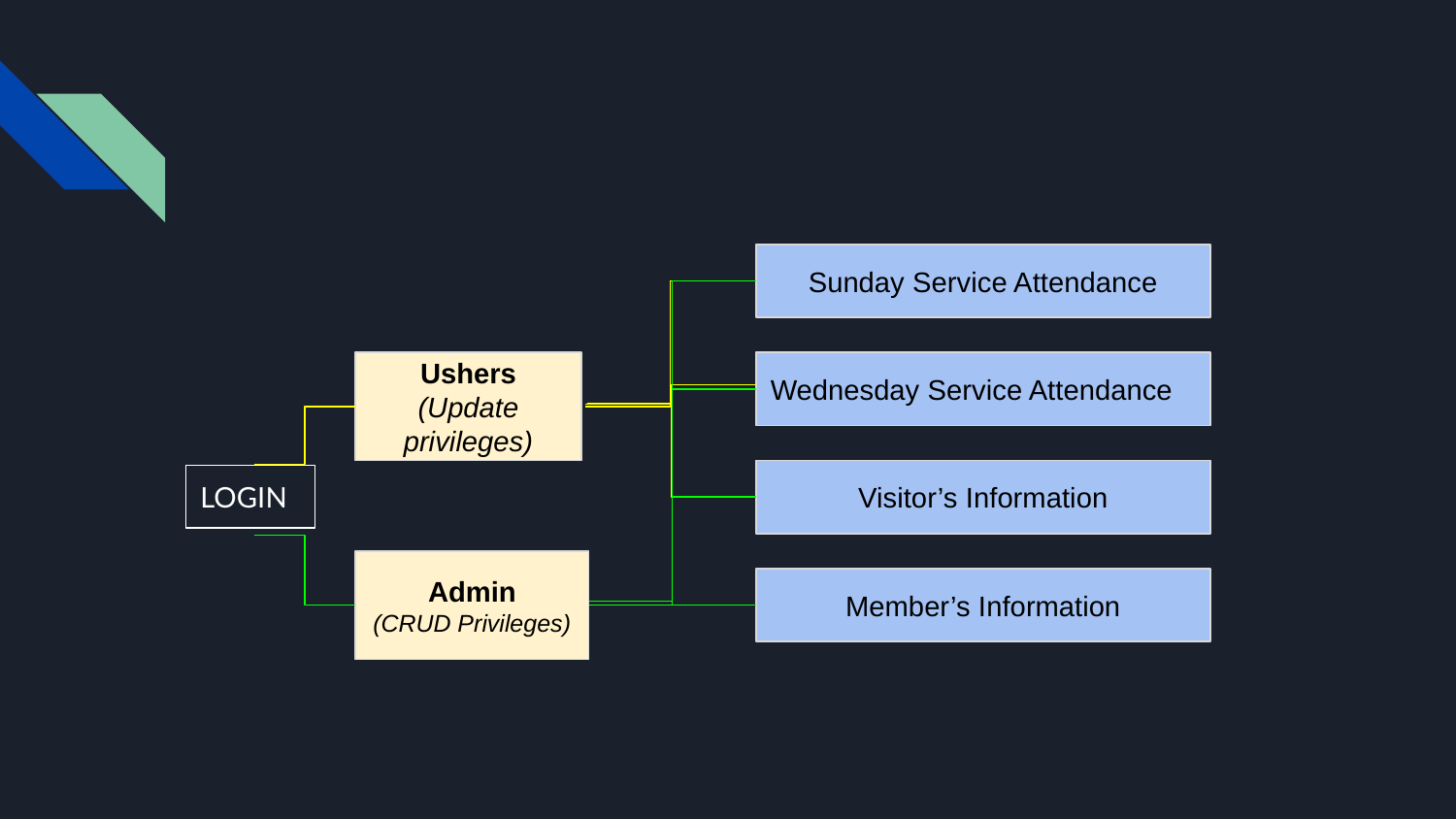

Sunday Service Attendance
Ushers
(Update privileges)
Wednesday Service Attendance
Visitor’s Information
LOGIN
Admin
(CRUD Privileges)
Member’s Information